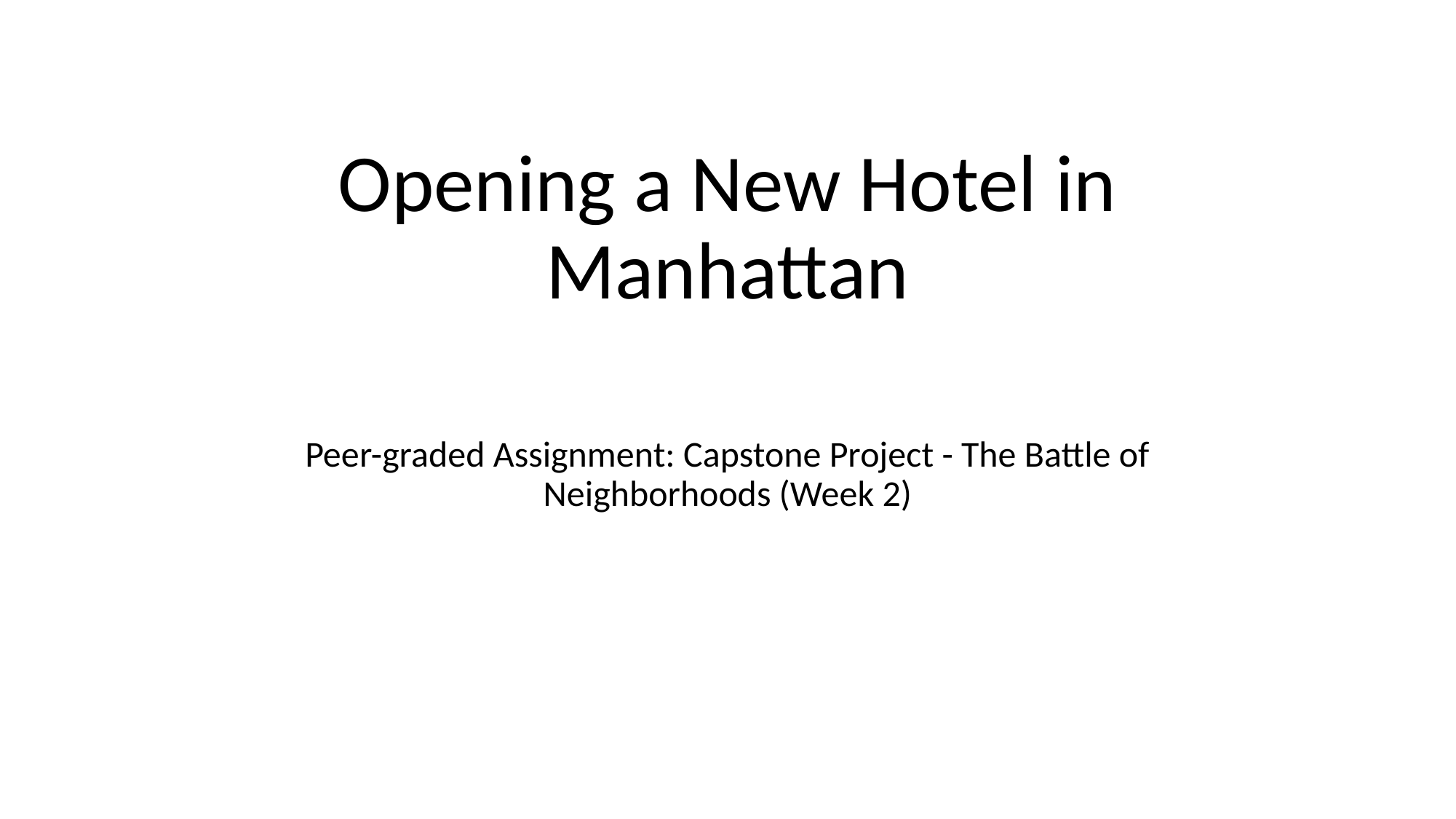

# Opening a New Hotel in Manhattan
Peer-graded Assignment: Capstone Project - The Battle of Neighborhoods (Week 2)